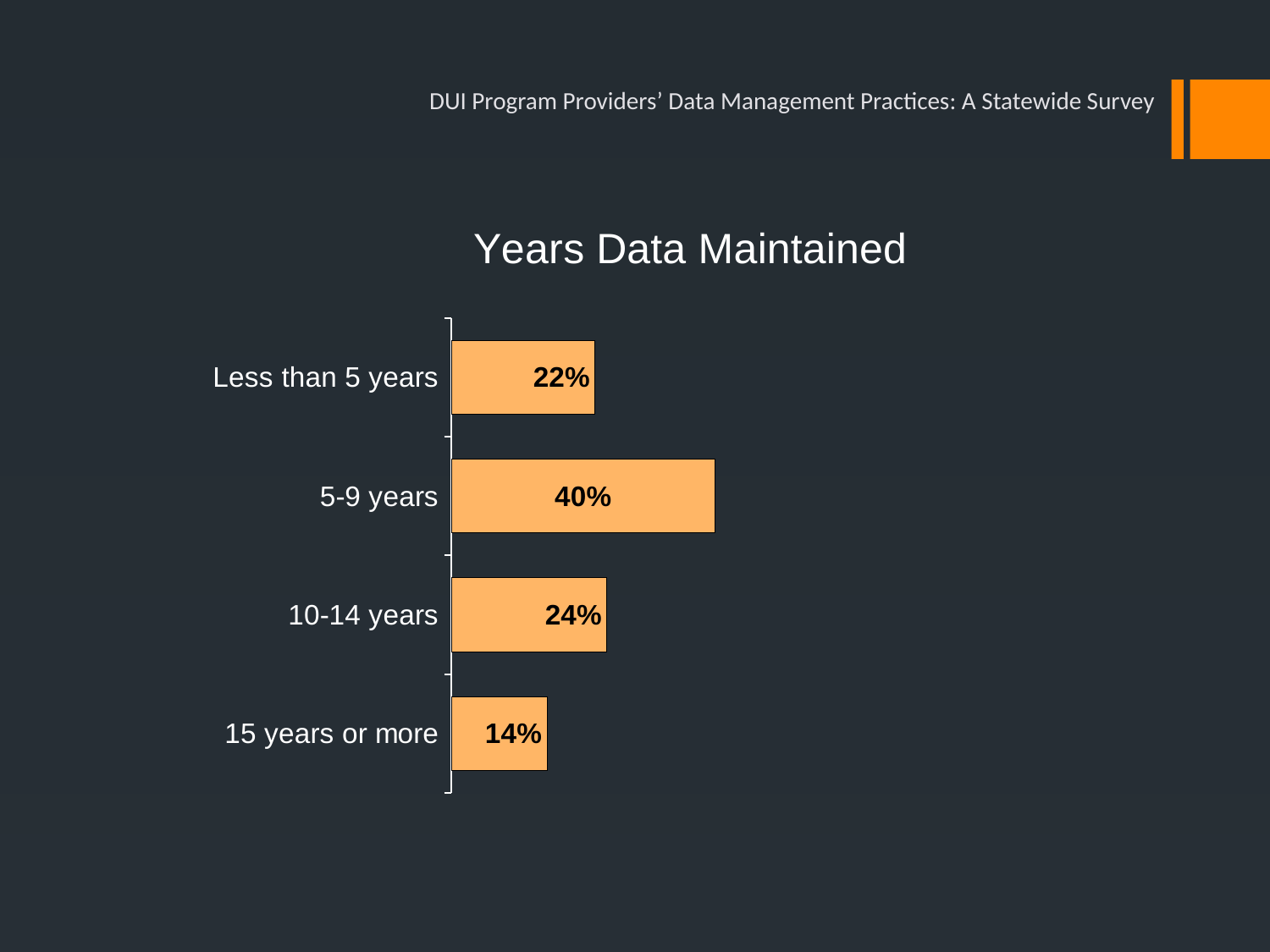

DUI Program Providers’ Data Management Practices: A Statewide Survey

### Chart: Years Data Maintained

| Category |  |
|---|---|
| 15 years or more | 0.145 |
| 10-14 years | 0.236 |
| 5-9 years | 0.4 |
| Less than 5 years | 0.218 |